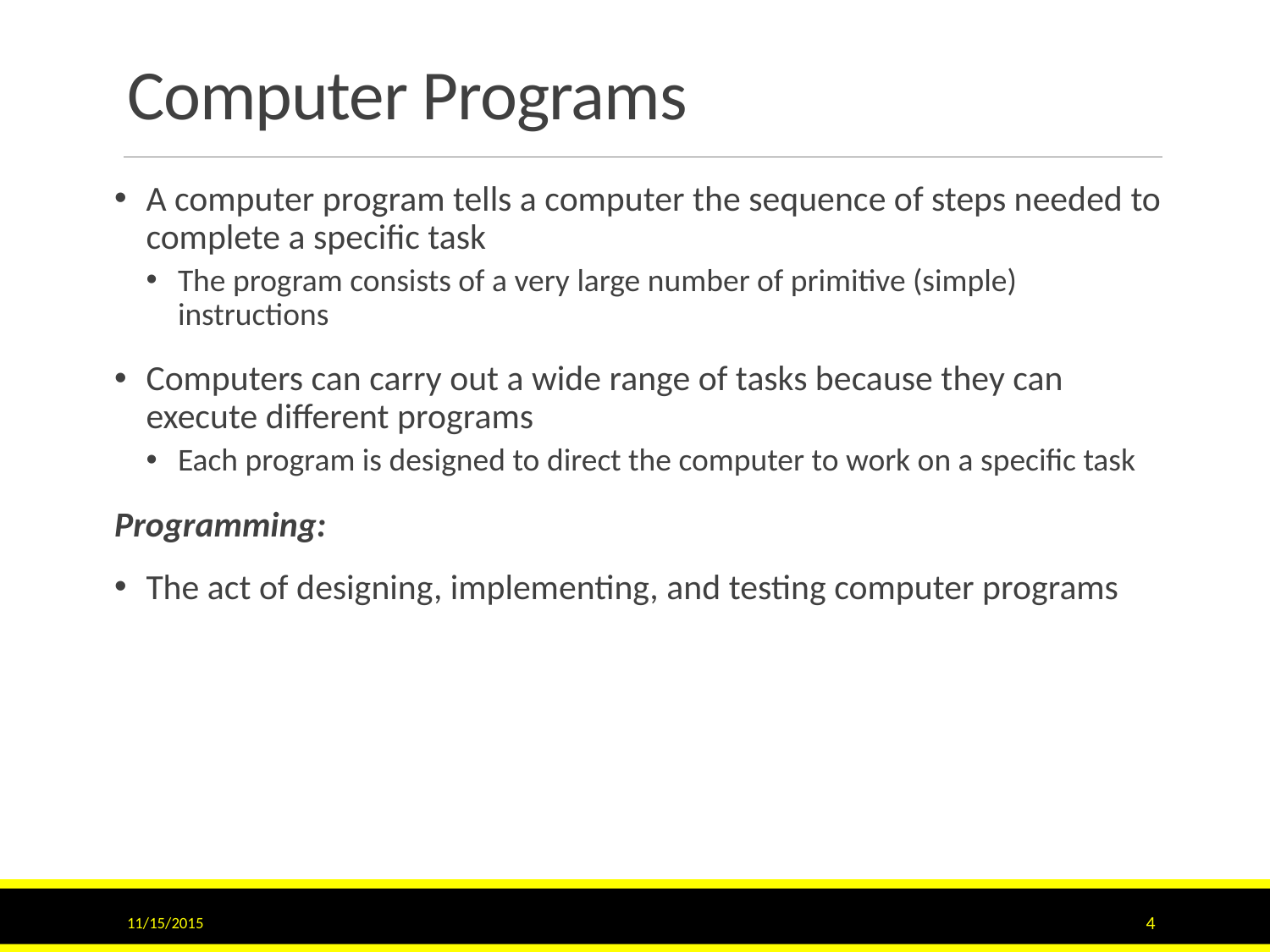

# Computer Programs
A computer program tells a computer the sequence of steps needed to complete a specific task
The program consists of a very large number of primitive (simple) instructions
Computers can carry out a wide range of tasks because they can execute different programs
Each program is designed to direct the computer to work on a specific task
Programming:
The act of designing, implementing, and testing computer programs

11/15/2015
4